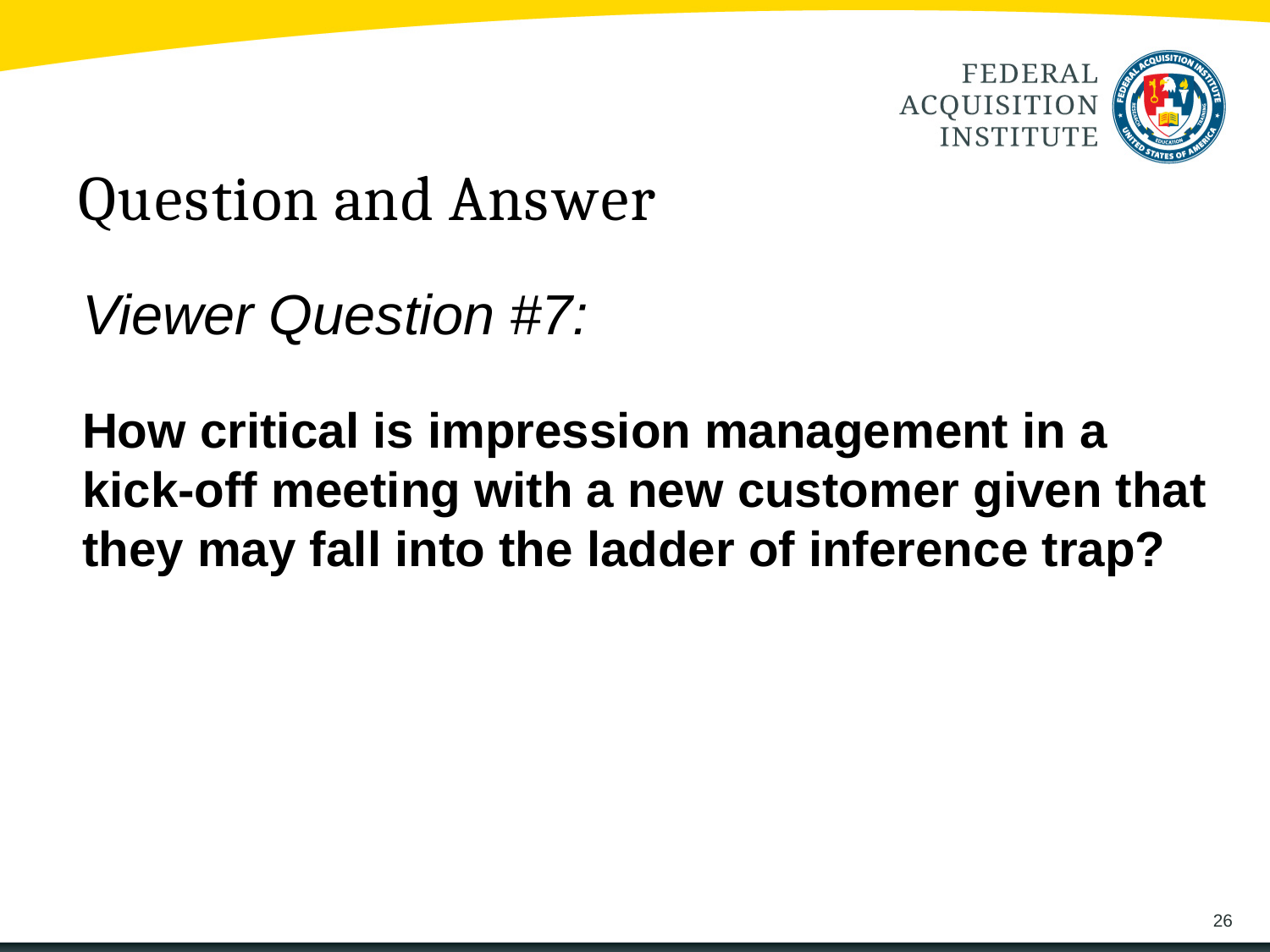

Question and Answer
Viewer Question #7:
How critical is impression management in a kick-off meeting with a new customer given that they may fall into the ladder of inference trap?
26